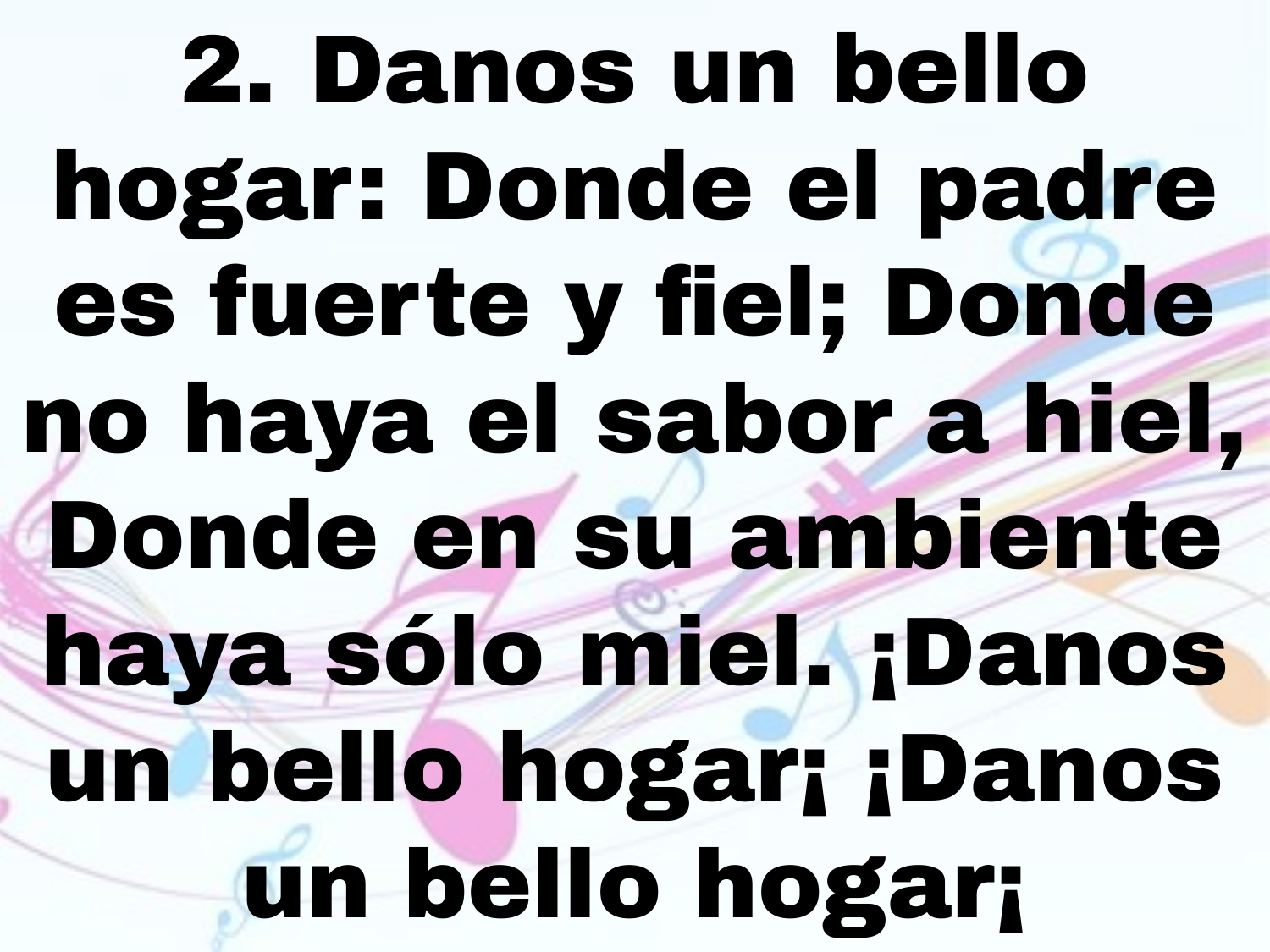

2. Danos un bello hogar: Donde el padre es fuerte y fiel; Donde no haya el sabor a hiel, Donde en su ambiente haya sólo miel. ¡Danos un bello hogar¡ ¡Danos un bello hogar¡